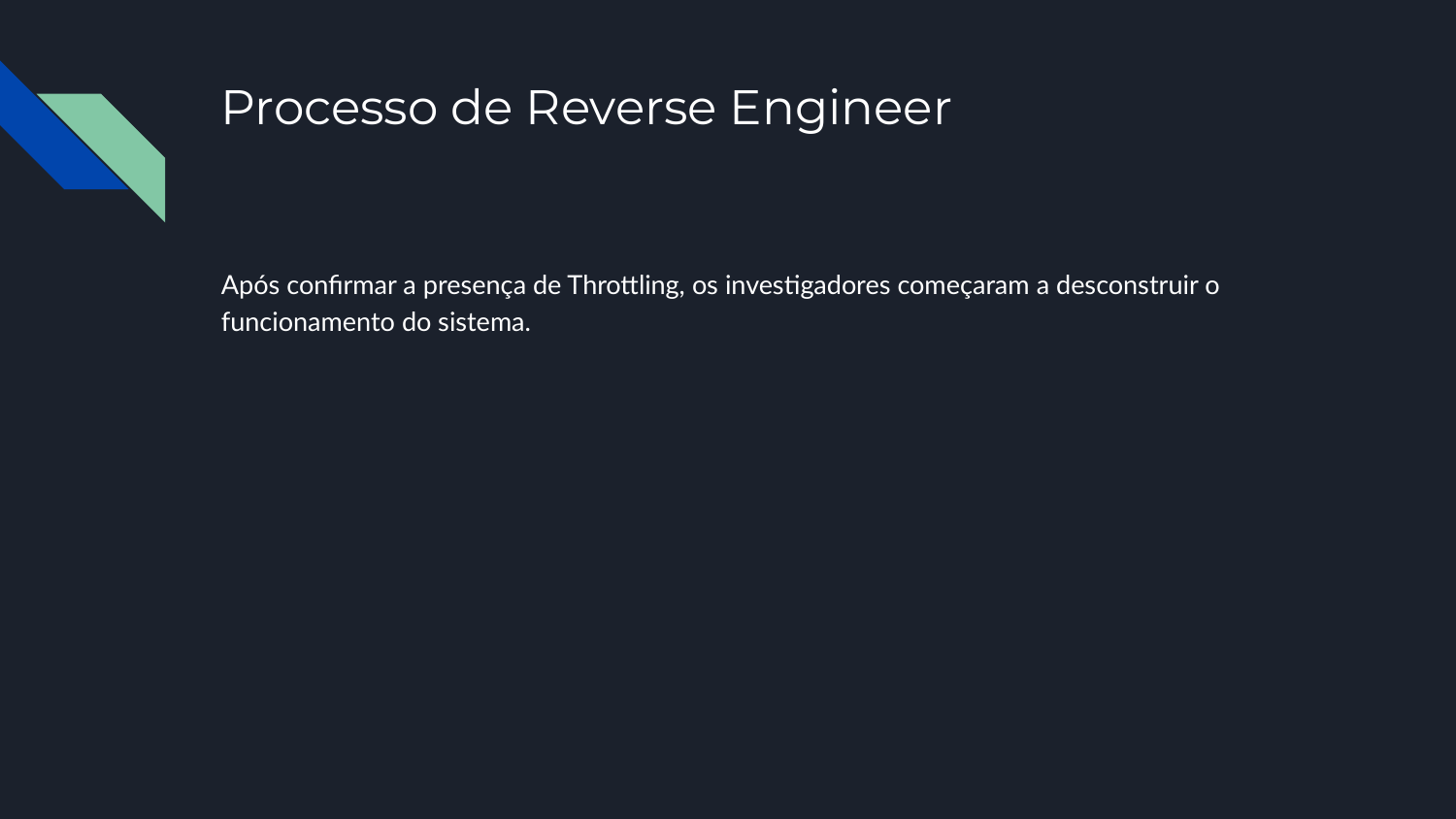

# Processo de Reverse Engineer
Após confirmar a presença de Throttling, os investigadores começaram a desconstruir o funcionamento do sistema.